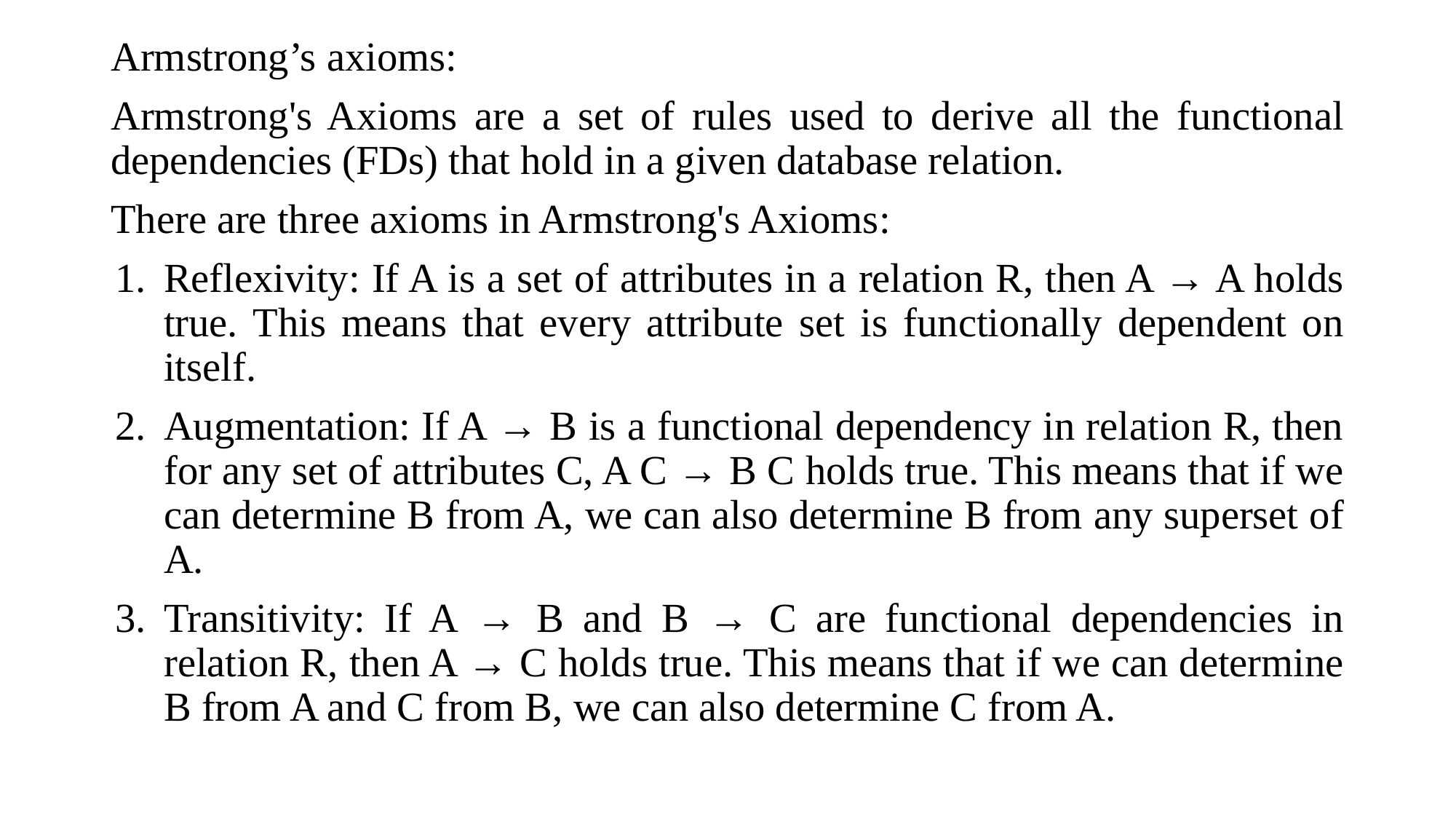

Armstrong’s axioms:
Armstrong's Axioms are a set of rules used to derive all the functional dependencies (FDs) that hold in a given database relation.
There are three axioms in Armstrong's Axioms:
Reflexivity: If A is a set of attributes in a relation R, then A → A holds true. This means that every attribute set is functionally dependent on itself.
Augmentation: If A → B is a functional dependency in relation R, then for any set of attributes C, A C → B C holds true. This means that if we can determine B from A, we can also determine B from any superset of A.
Transitivity: If A → B and B → C are functional dependencies in relation R, then A → C holds true. This means that if we can determine B from A and C from B, we can also determine C from A.